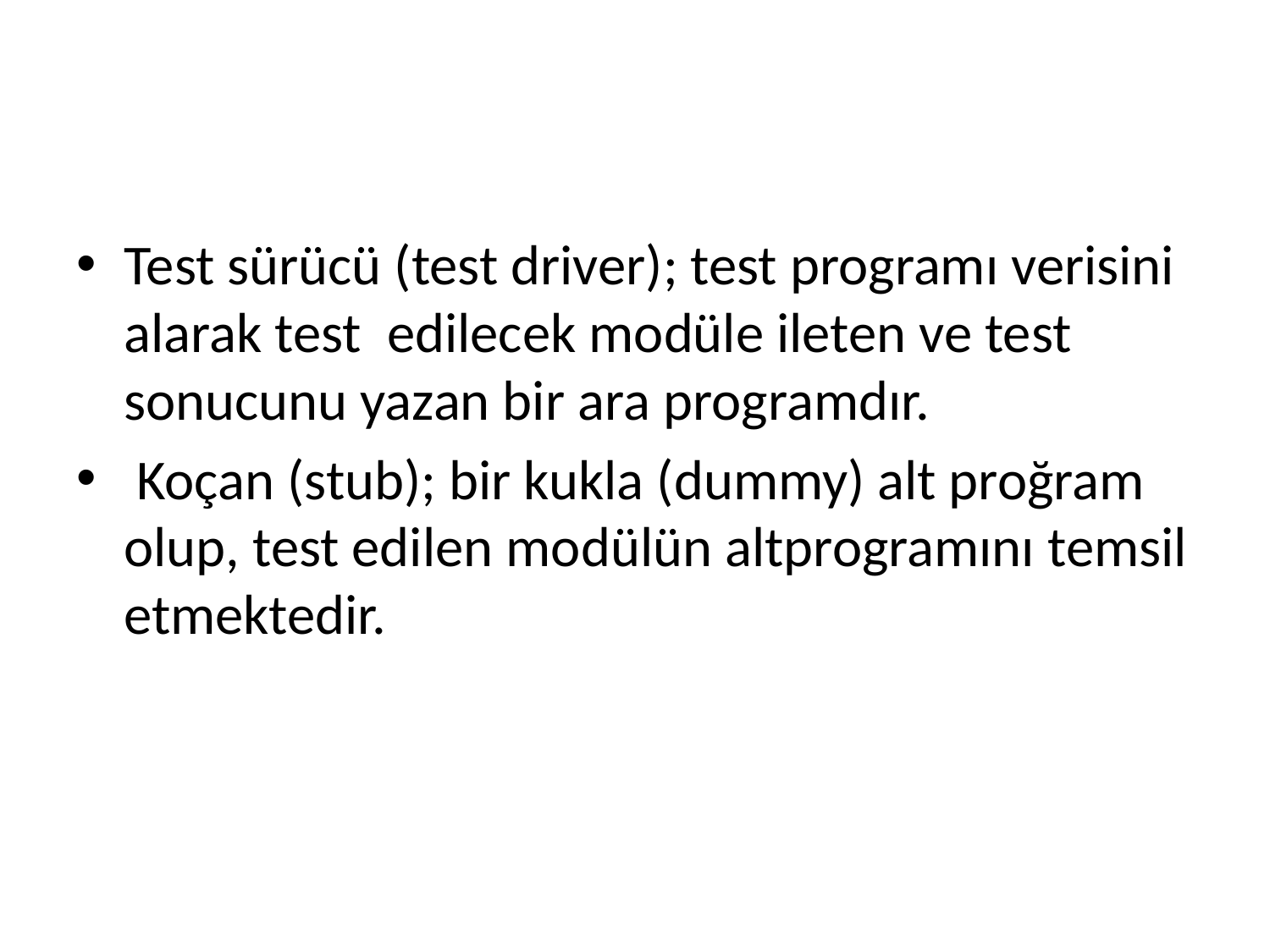

#
Test sürücü (test driver); test programı verisini alarak test  edilecek modüle ileten ve test sonucunu yazan bir ara programdır.
 Koçan (stub); bir kukla (dummy) alt proğram olup, test edilen modülün altprogramını temsil etmektedir.